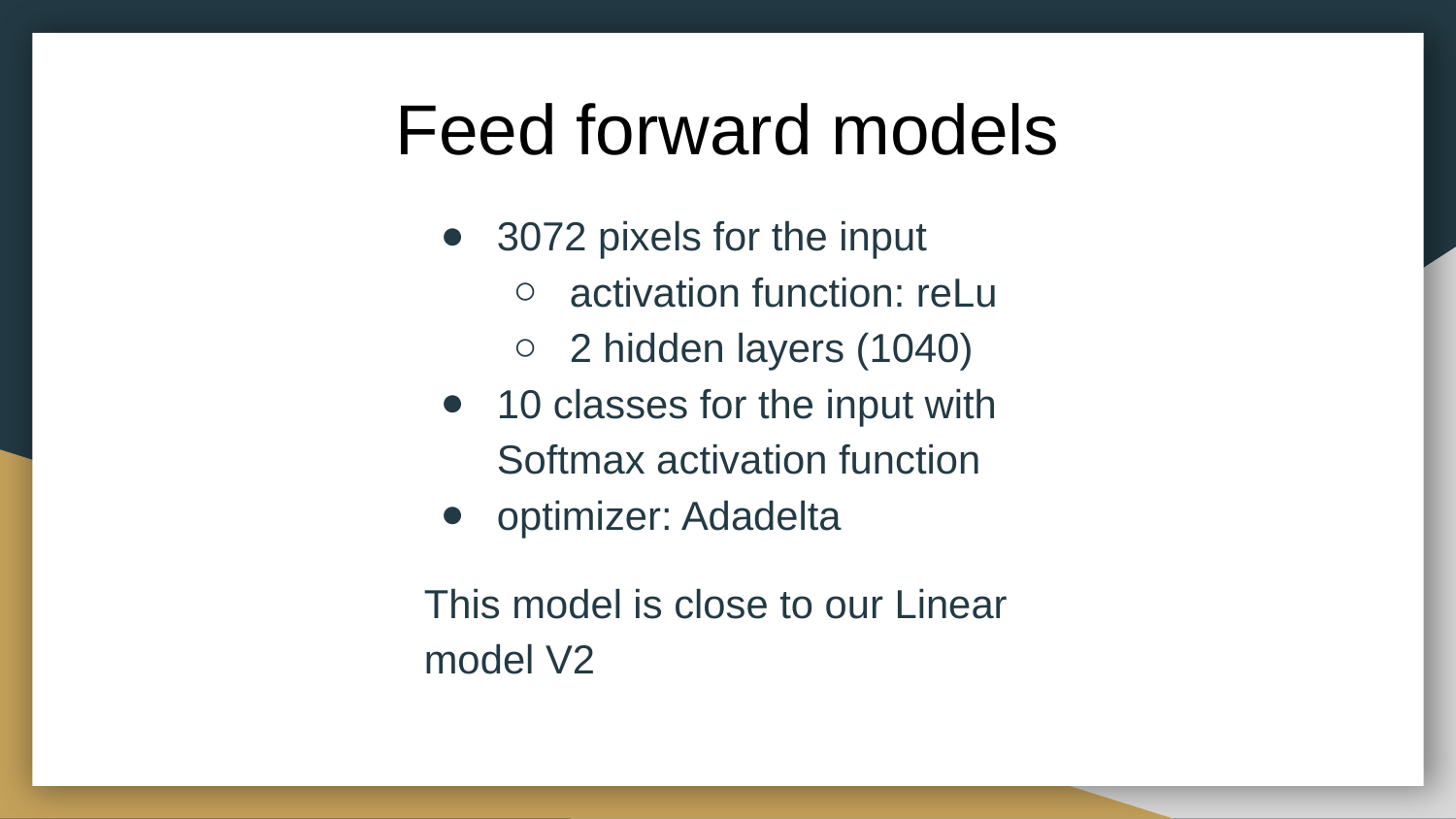

# Feed forward models
3072 pixels for the input
activation function: reLu
2 hidden layers (1040)
10 classes for the input with Softmax activation function
optimizer: Adadelta
This model is close to our Linear model V2